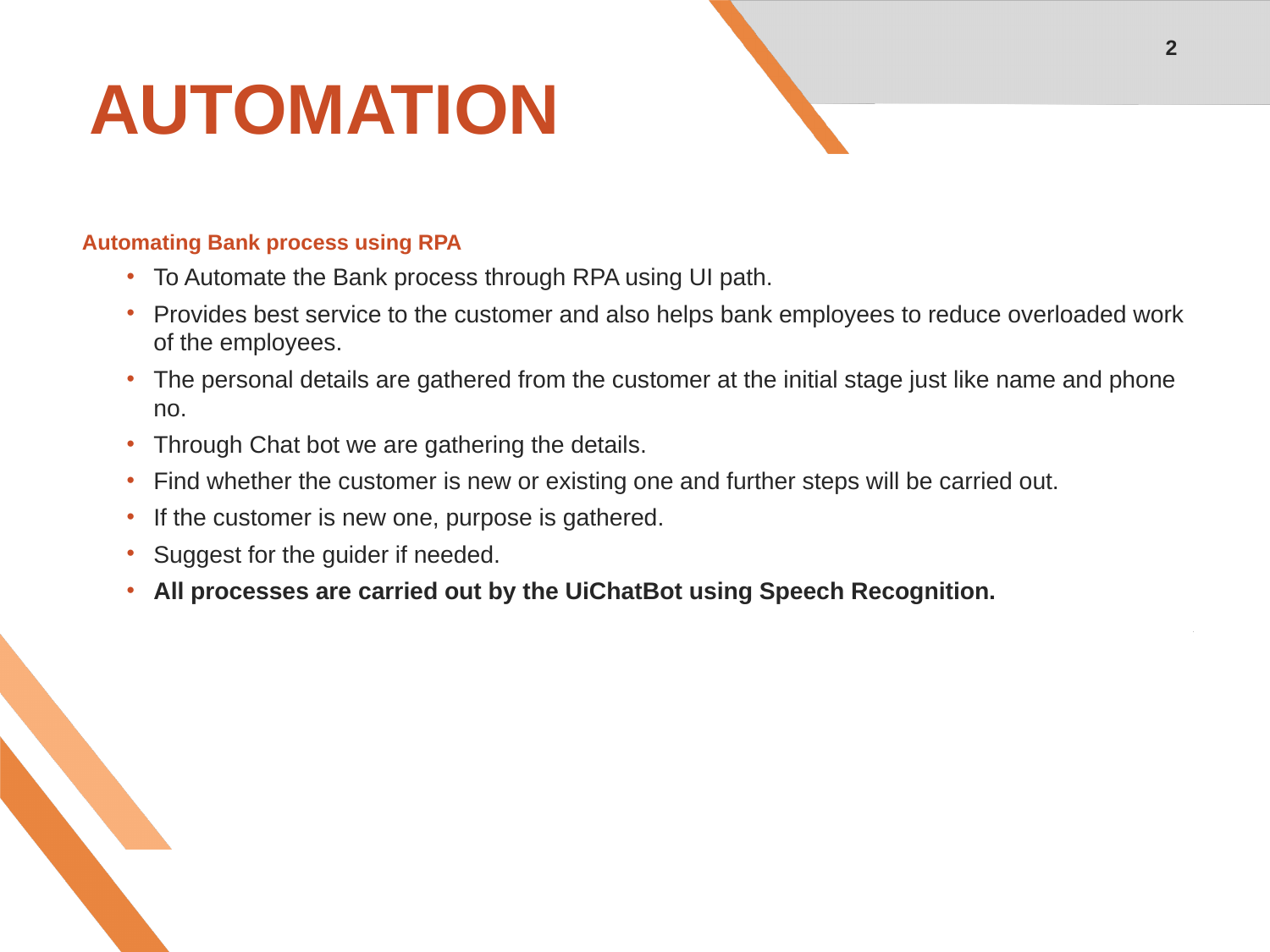

2
# AUTOMATION
Automating Bank process using RPA
To Automate the Bank process through RPA using UI path.
Provides best service to the customer and also helps bank employees to reduce overloaded work of the employees.
The personal details are gathered from the customer at the initial stage just like name and phone no.
Through Chat bot we are gathering the details.
Find whether the customer is new or existing one and further steps will be carried out.
If the customer is new one, purpose is gathered.
Suggest for the guider if needed.
All processes are carried out by the UiChatBot using Speech Recognition.

.